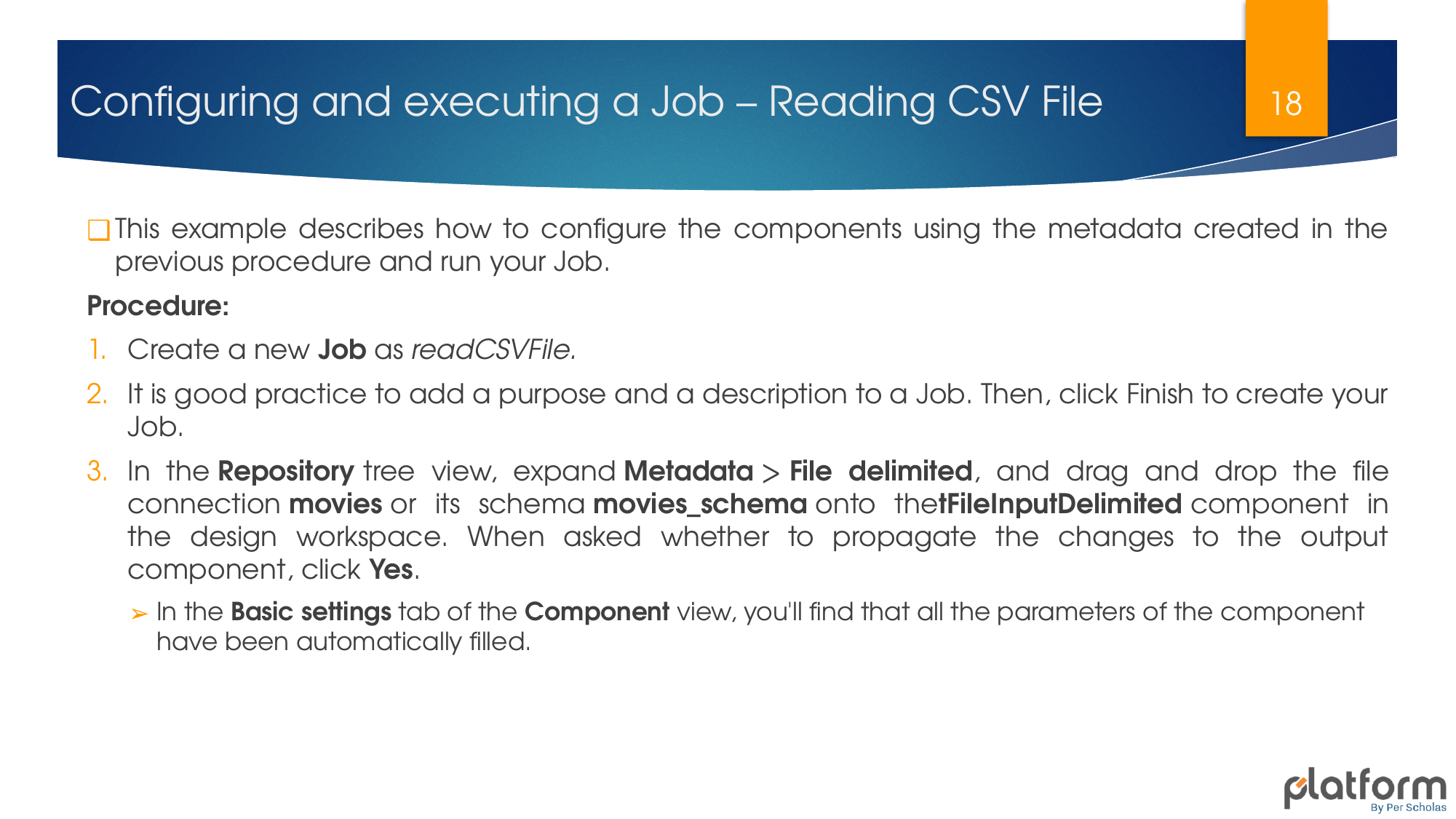

18
# Configuring and executing a Job – Reading CSV File
This example describes how to configure the components using the metadata created in the previous procedure and run your Job.
Procedure:
Create a new Job as readCSVFile.
It is good practice to add a purpose and a description to a Job. Then, click Finish to create your Job.
In the Repository tree view, expand Metadata > File delimited, and drag and drop the file connection movies or its schema movies_schema onto thetFileInputDelimited component in the design workspace. When asked whether to propagate the changes to the output component, click Yes.
In the Basic settings tab of the Component view, you'll find that all the parameters of the component have been automatically filled.